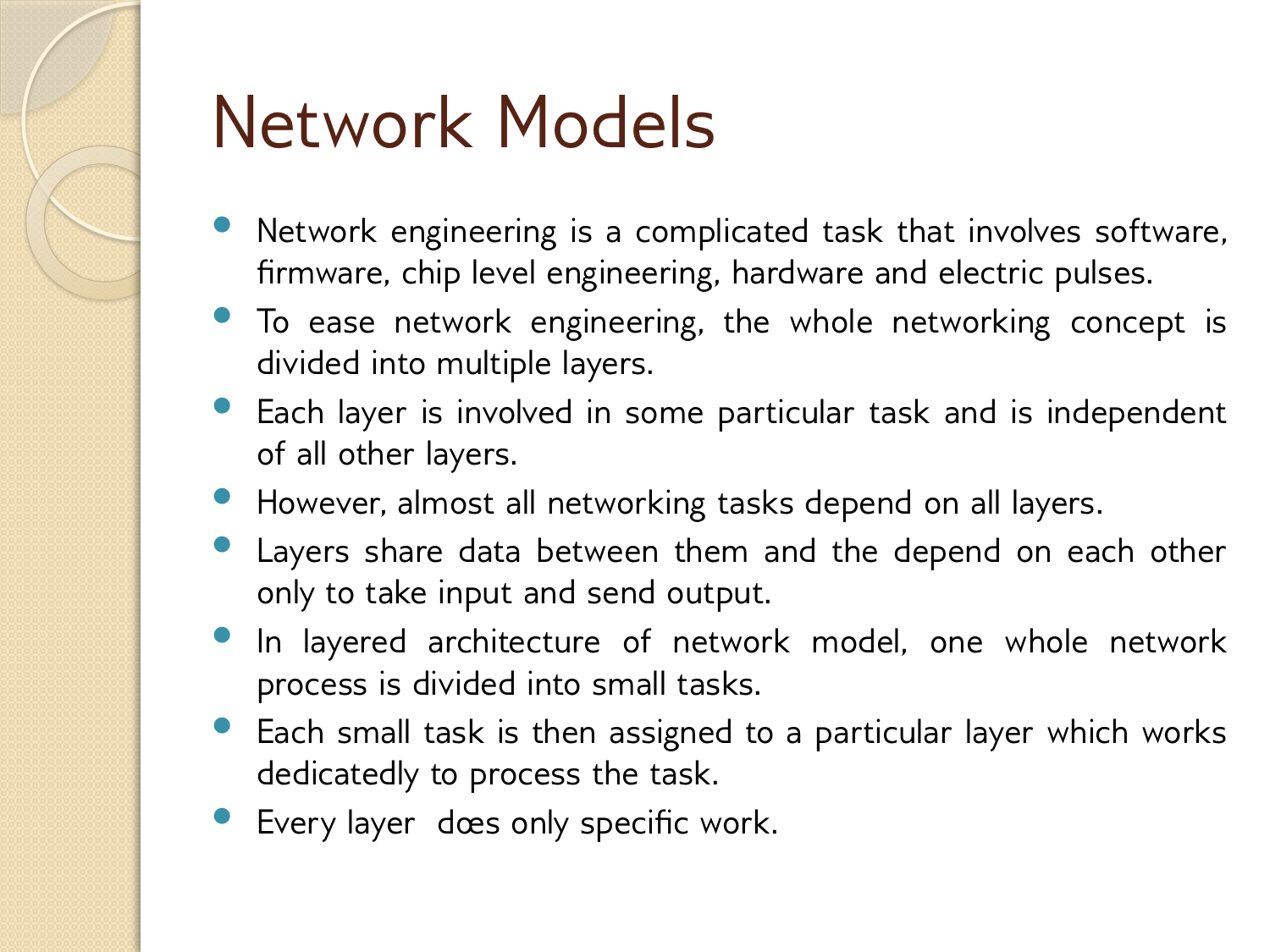

# Network Models
Network engineering is a complicated task that involves software, firmware, chip level engineering, hardware and electric pulses.
To ease network engineering, the whole networking concept is divided into multiple layers.
Each layer is involved in some particular task and is independent of all other layers.
However, almost all networking tasks depend on all layers.
Layers share data between them and the depend on each other only to take input and send output.
In layered architecture of network model, one whole network process is divided into small tasks.
Each small task is then assigned to a particular layer which works dedicatedly to process the task.
Every layer  does only specific work.